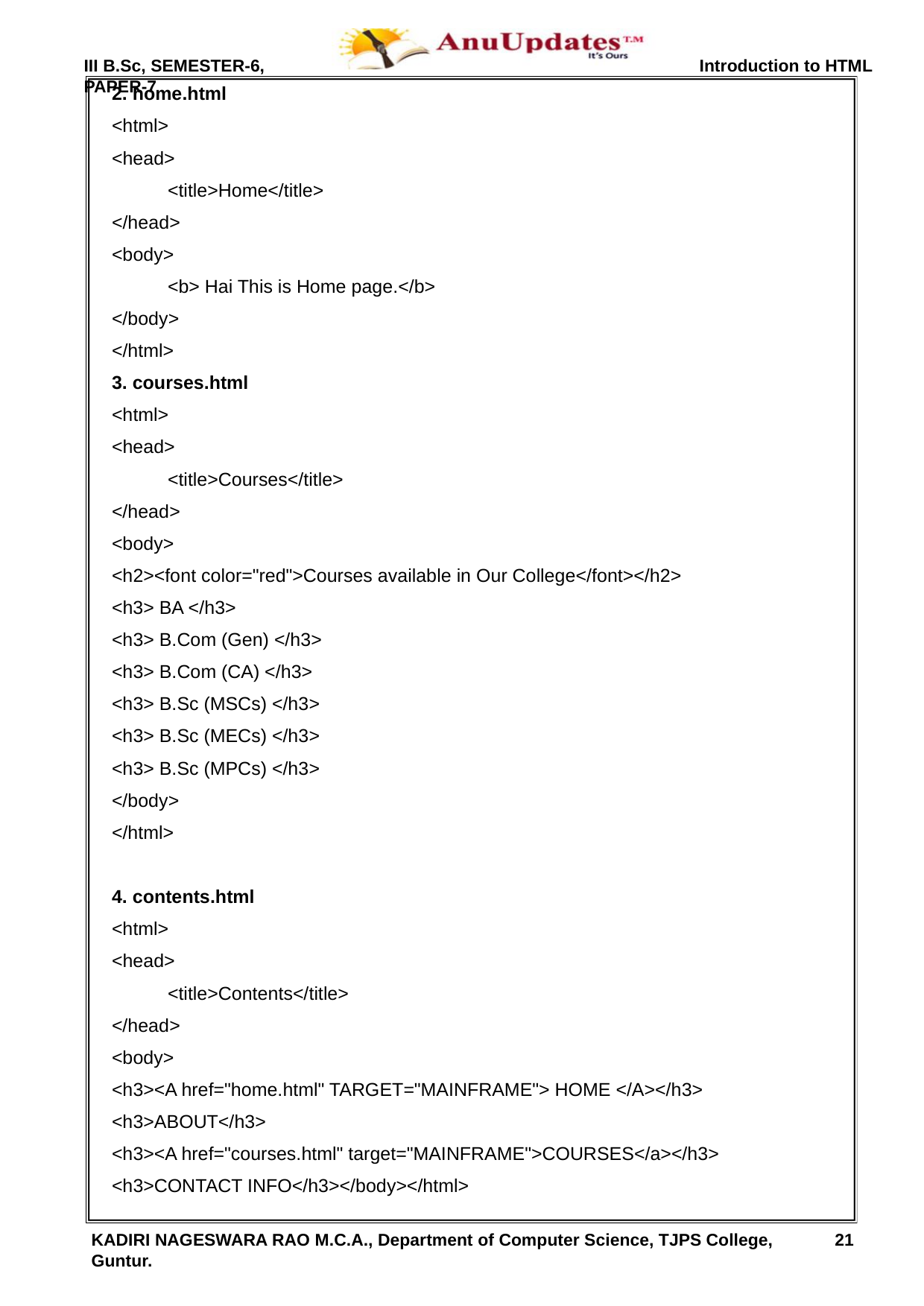

III B.Sc, SEMESTER-6, PAPER-7
Introduction to HTML

2. home.html
<html>
<head>
<title>Home</title>
</head>
<body>
<b> Hai This is Home page.</b>
</body>
</html>
3. courses.html
<html>
<head>
<title>Courses</title>
</head>
<body>
<h2><font color="red">Courses available in Our College</font></h2>
<h3> BA </h3>
<h3> B.Com (Gen) </h3>
<h3> B.Com (CA) </h3>
<h3> B.Sc (MSCs) </h3>
<h3> B.Sc (MECs) </h3>
<h3> B.Sc (MPCs) </h3>
</body>
</html>
4. contents.html
<html>
<head>
<title>Contents</title>
</head>
<body>
<h3><A href="home.html" TARGET="MAINFRAME"> HOME </A></h3>
<h3>ABOUT</h3>
<h3><A href="courses.html" target="MAINFRAME">COURSES</a></h3>
<h3>CONTACT INFO</h3></body></html>
KADIRI NAGESWARA RAO M.C.A., Department of Computer Science, TJPS College, Guntur.
21